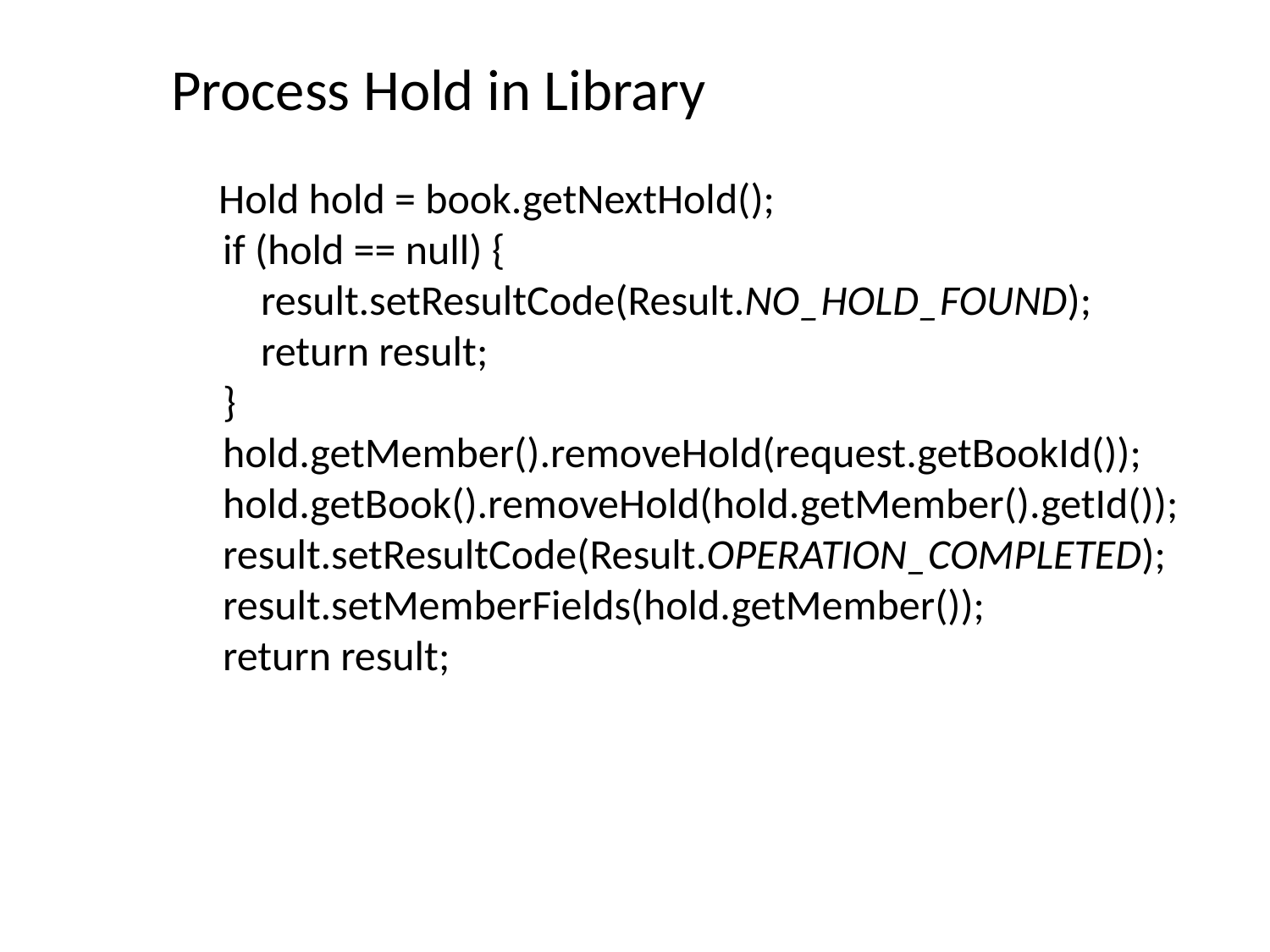

# Process Hold in Library

          Hold hold = book.getNextHold();
        if (hold == null) {
            result.setResultCode(Result.NO_HOLD_FOUND);
            return result;
        }
        hold.getMember().removeHold(request.getBookId());
        hold.getBook().removeHold(hold.getMember().getId());
        result.setResultCode(Result.OPERATION_COMPLETED);
        result.setMemberFields(hold.getMember());
        return result;